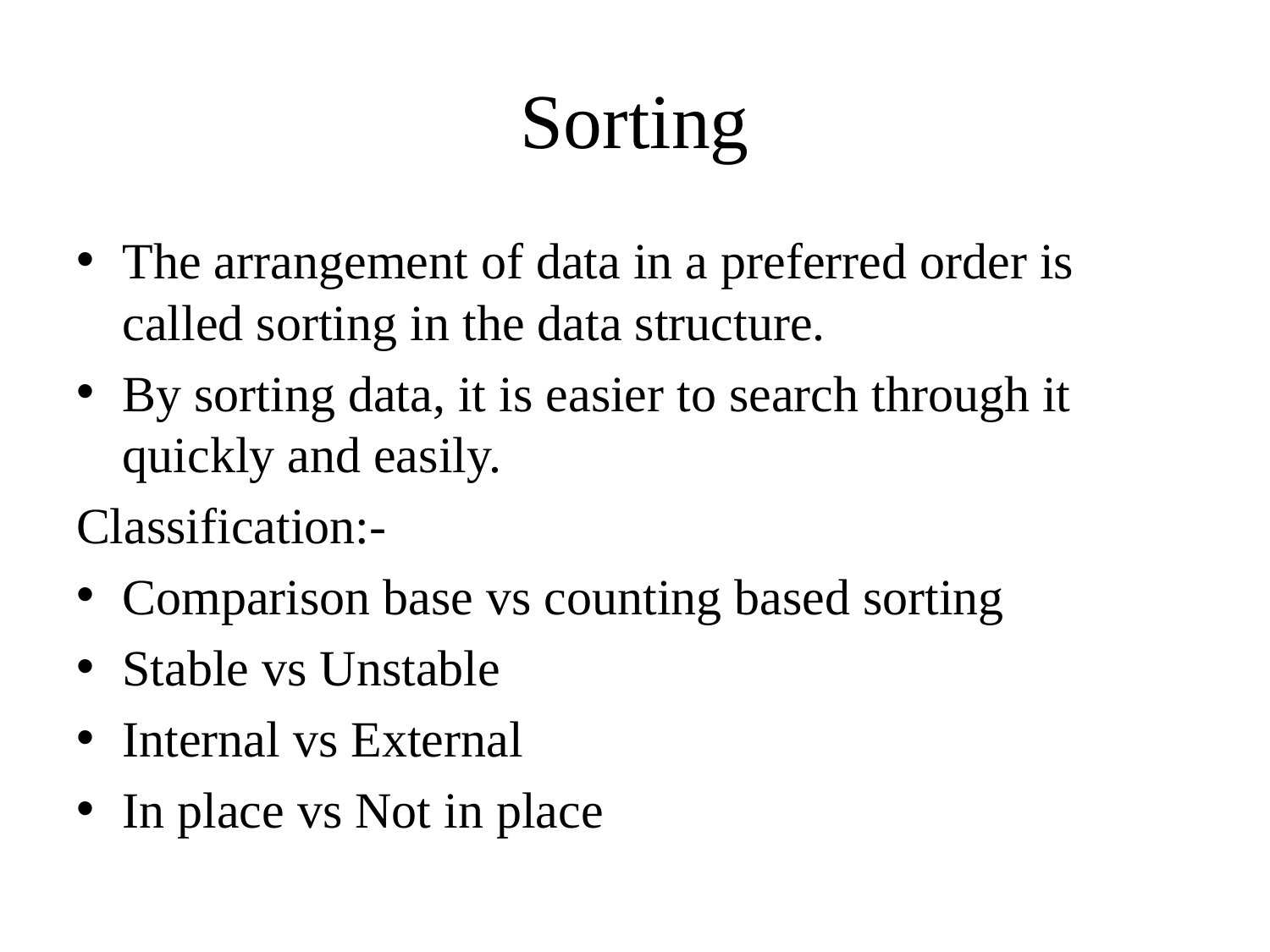

# Sorting
The arrangement of data in a preferred order is called sorting in the data structure.
By sorting data, it is easier to search through it quickly and easily.
Classification:-
Comparison base vs counting based sorting
Stable vs Unstable
Internal vs External
In place vs Not in place